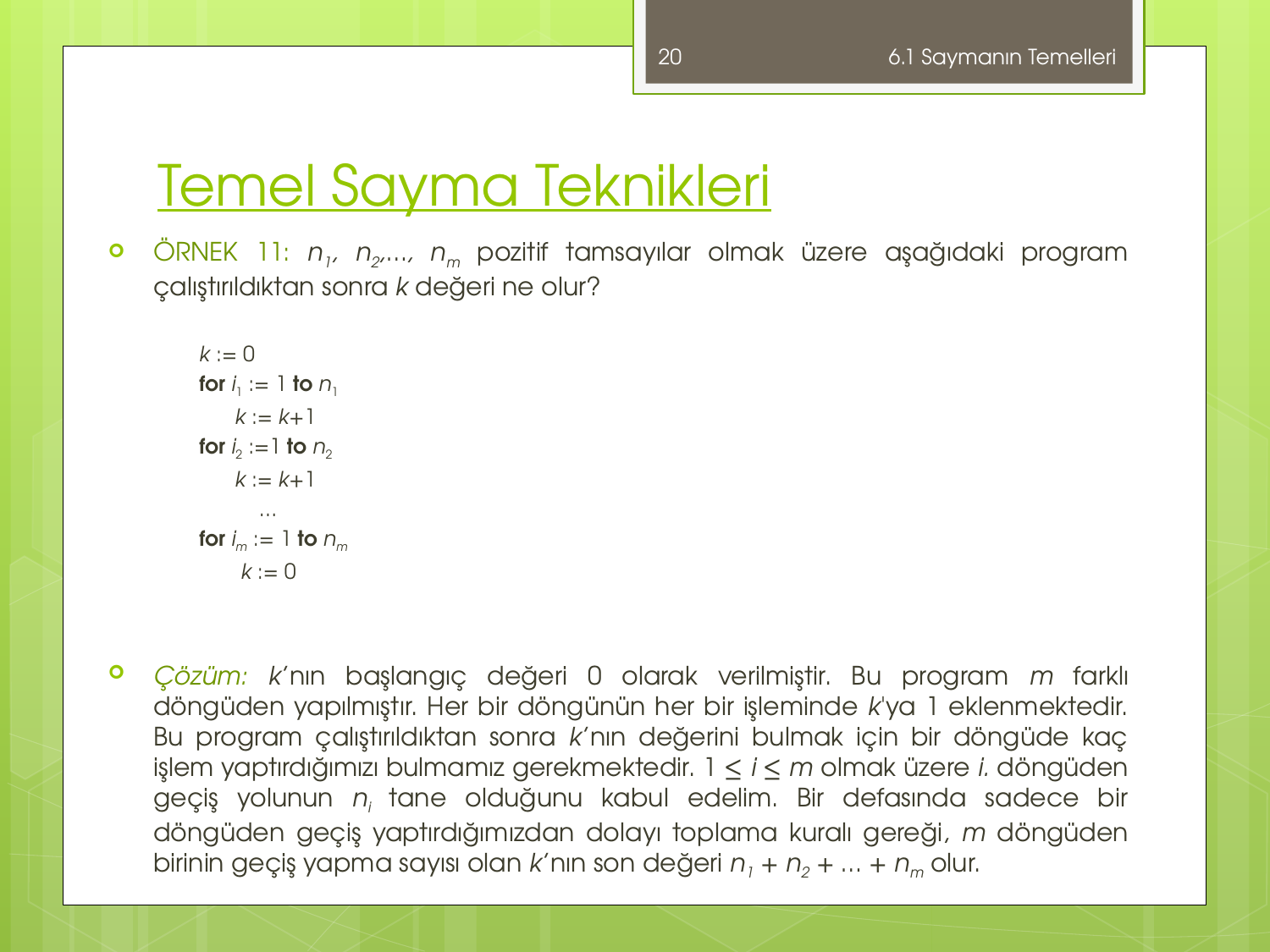

20
6.1 Saymanın Temelleri
# Temel Sayma Teknikleri
ÖRNEK 11: n1, n2,…, nm pozitif tamsayılar olmak üzere aşağıdaki program çalıştırıldıktan sonra k değeri ne olur?

k := 0
for i1 := 1 to n1
      k := k+1
for i2 :=1 to n2
      k := k+1
   	     …
for im := 1 to nm
       k := 0

Çözüm: k’nın başlangıç değeri 0 olarak verilmiştir. Bu program m farklı döngüden yapılmıştır. Her bir döngünün her bir işleminde k'ya 1 eklenmektedir. Bu program çalıştırıldıktan sonra k’nın değerini bulmak için bir döngüde kaç işlem yaptırdığımızı bulmamız gerekmektedir. 1 ≤ i ≤ m olmak üzere i. döngüden geçiş yolunun ni tane olduğunu kabul edelim. Bir defasında sadece bir döngüden geçiş yaptırdığımızdan dolayı toplama kuralı gereği, m döngüden birinin geçiş yapma sayısı olan k’nın son değeri n1 + n2 + … + nm olur.